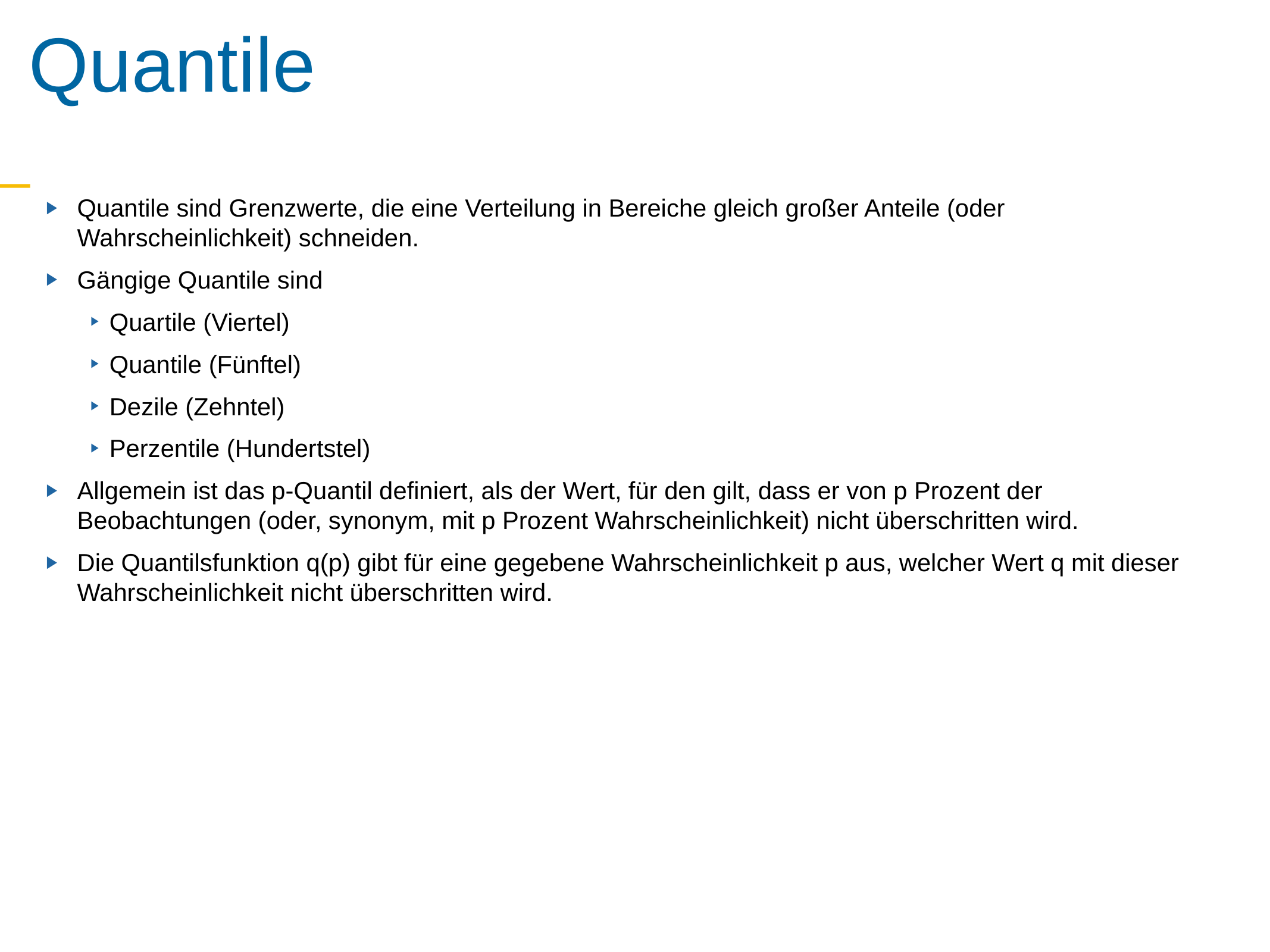

Quantile
Quantile sind Grenzwerte, die eine Verteilung in Bereiche gleich großer Anteile (oder Wahrscheinlichkeit) schneiden.
Gängige Quantile sind
Quartile (Viertel)
Quantile (Fünftel)
Dezile (Zehntel)
Perzentile (Hundertstel)
Allgemein ist das p-Quantil definiert, als der Wert, für den gilt, dass er von p Prozent der Beobachtungen (oder, synonym, mit p Prozent Wahrscheinlichkeit) nicht überschritten wird.
Die Quantilsfunktion q(p) gibt für eine gegebene Wahrscheinlichkeit p aus, welcher Wert q mit dieser Wahrscheinlichkeit nicht überschritten wird.
26